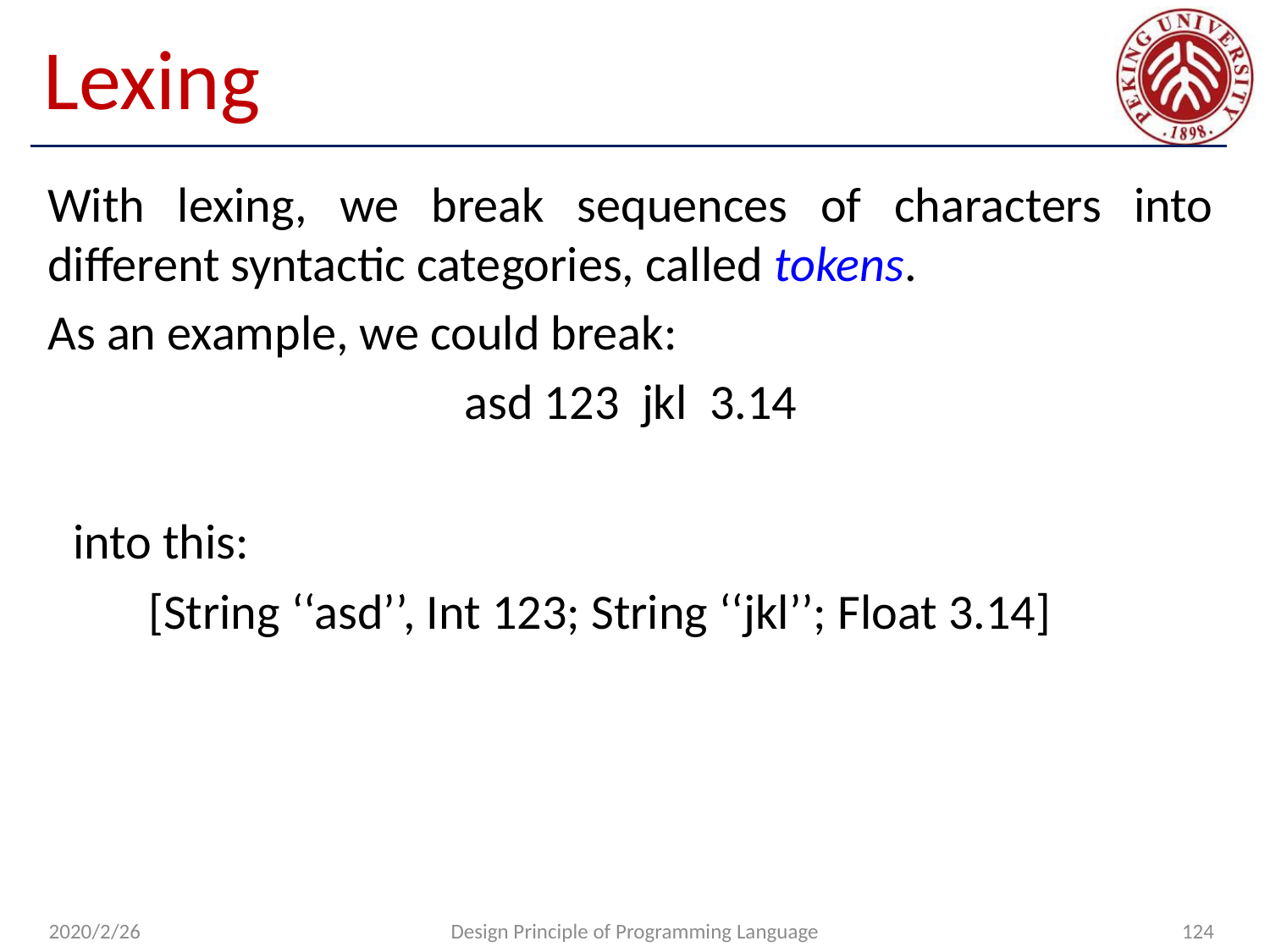

# Lexing
With lexing, we break sequences of characters into different syntactic categories, called tokens.
As an example, we could break:
asd 123  jkl  3.14

  into this:
         [String ‘‘asd’’, Int 123; String ‘‘jkl’’; Float 3.14]

2020/2/26
Design Principle of Programming Language
124